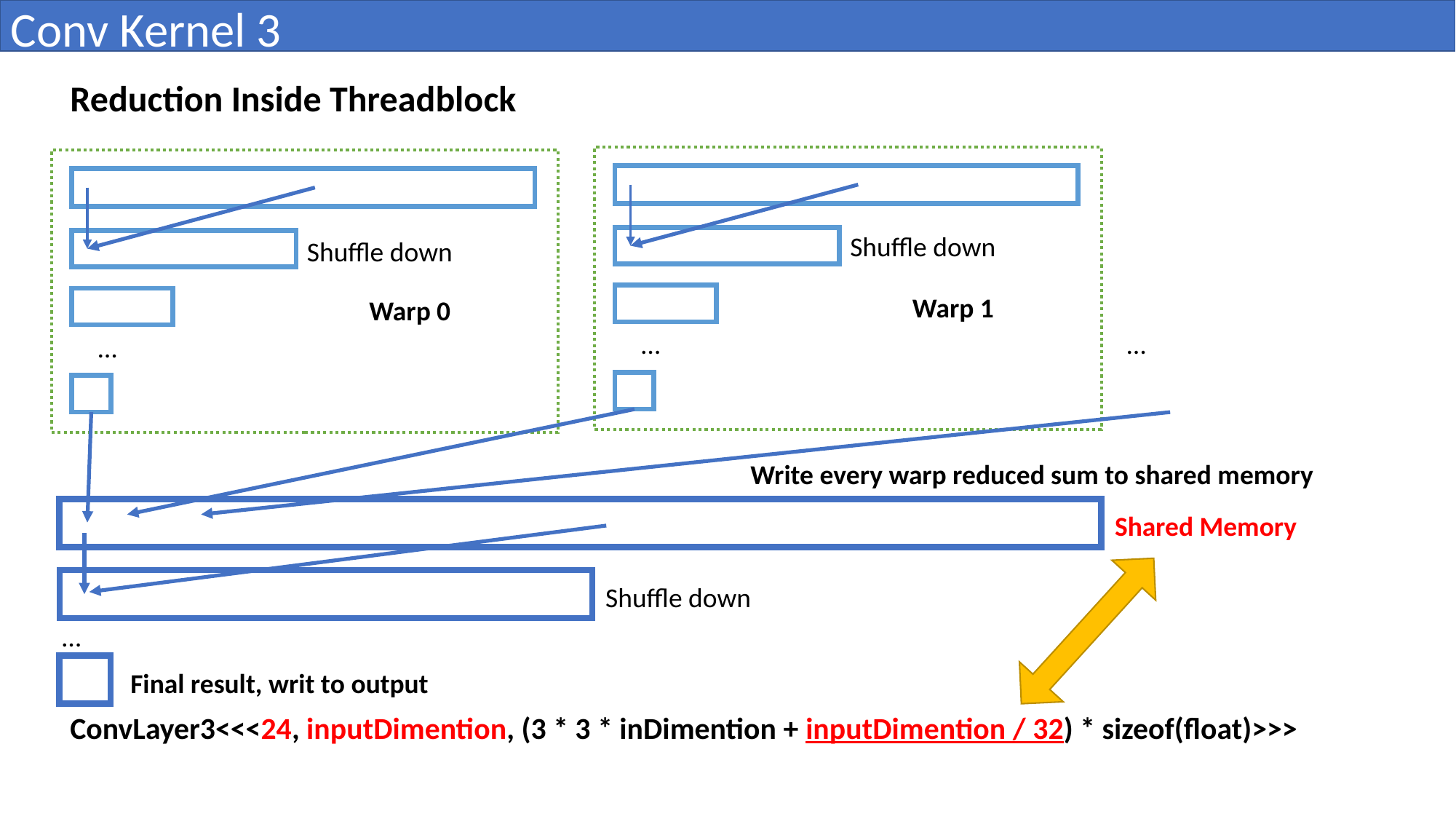

Conv Kernel 3

Reduction Inside Threadblock

…

Warp 1

…

Warp 0
Shuffle down
Shuffle down
…
Write every warp reduced sum to shared memory

Shared Memory

Shuffle down
…

Final result, writ to output
ConvLayer3<<<24, inputDimention, (3 * 3 * inDimention + inputDimention / 32) * sizeof(float)>>>